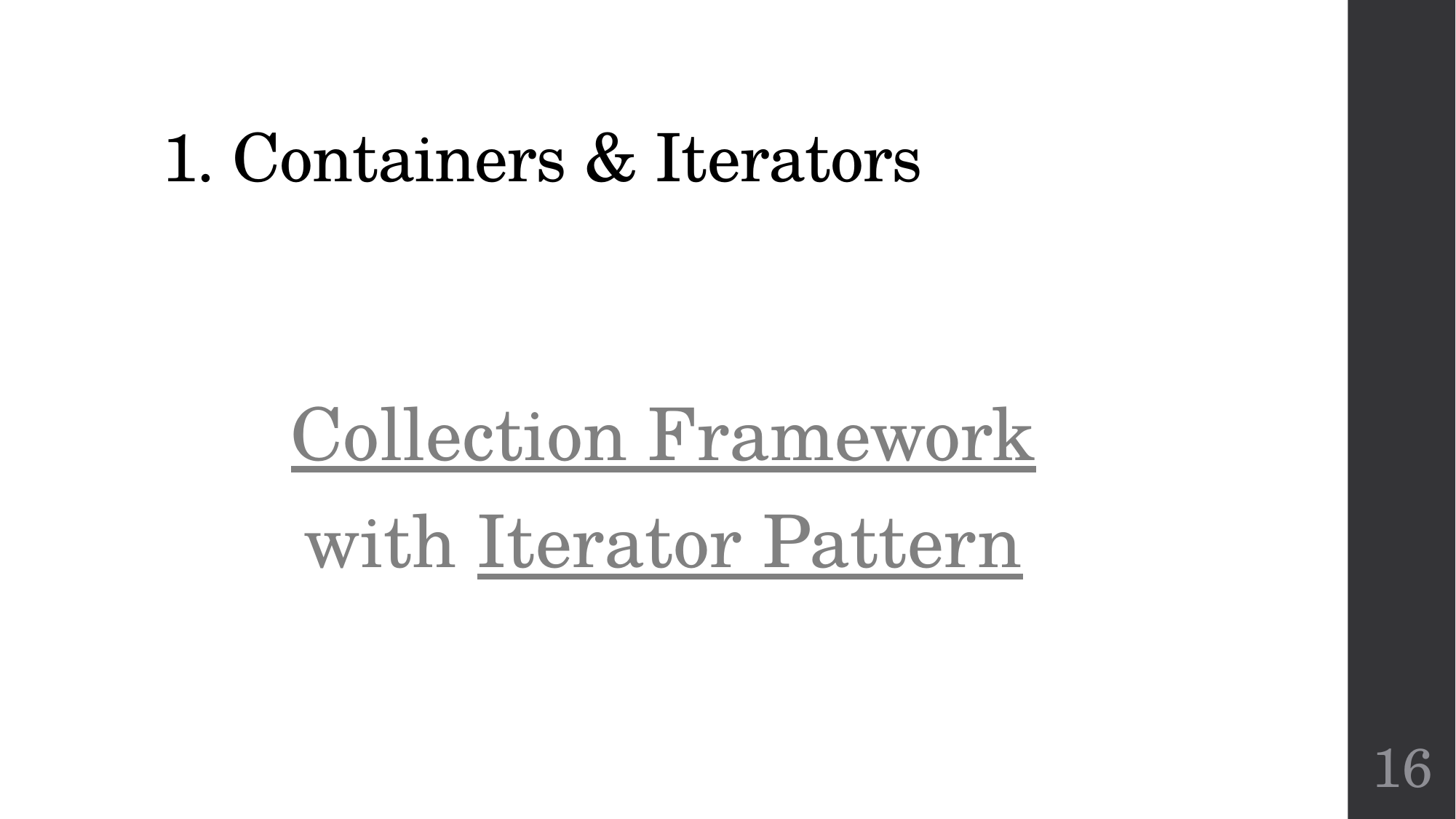

# 1. Containers & Iterators

Collection Framework
with Iterator Pattern
16